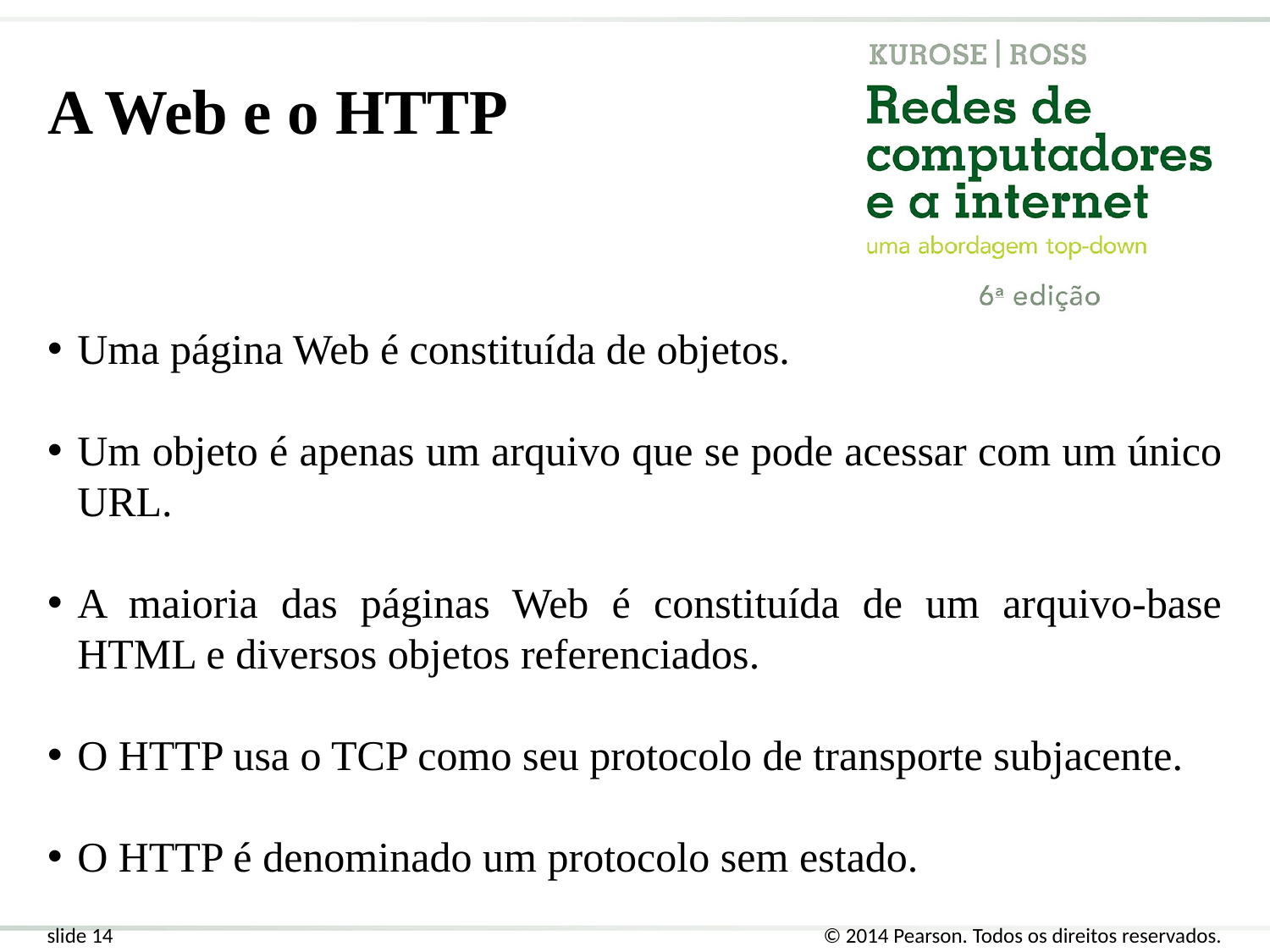

A Web e o HTTP
Uma página Web é constituída de objetos.

Um objeto é apenas um arquivo que se pode acessar com um único URL.

A maioria das páginas Web é constituída de um arquivo-base HTML e diversos objetos referenciados.

O HTTP usa o TCP como seu protocolo de transporte subjacente.

O HTTP é denominado um protocolo sem estado.